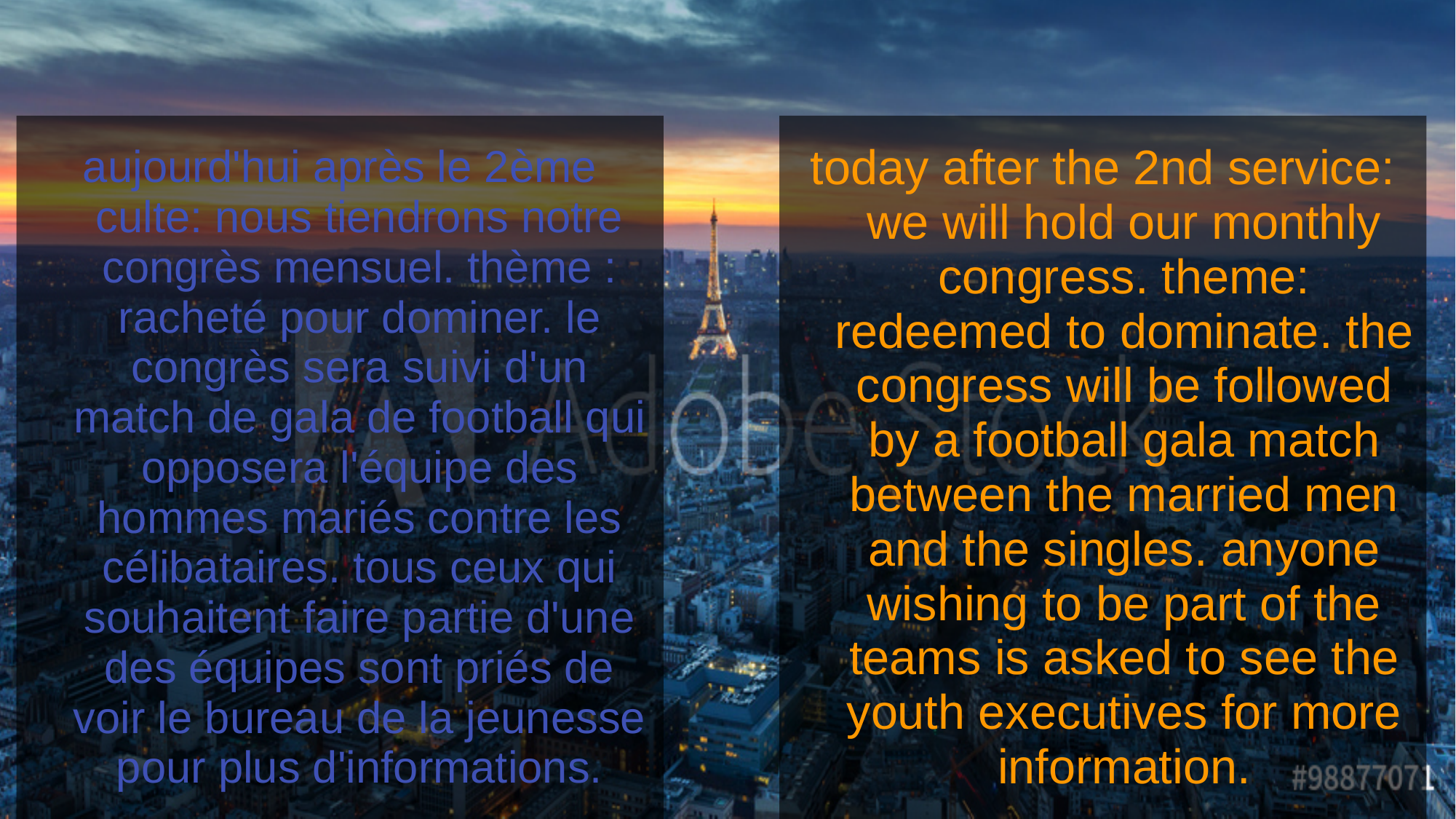

aujourd'hui après le 2ème culte: nous tiendrons notre congrès mensuel. thème : racheté pour dominer. le congrès sera suivi d'un match de gala de football qui opposera l'équipe des hommes mariés contre les célibataires. tous ceux qui souhaitent faire partie d'une des équipes sont priés de voir le bureau de la jeunesse pour plus d'informations.
today after the 2nd service: we will hold our monthly congress. theme: redeemed to dominate. the congress will be followed by a football gala match between the married men and the singles. anyone wishing to be part of the teams is asked to see the youth executives for more information.